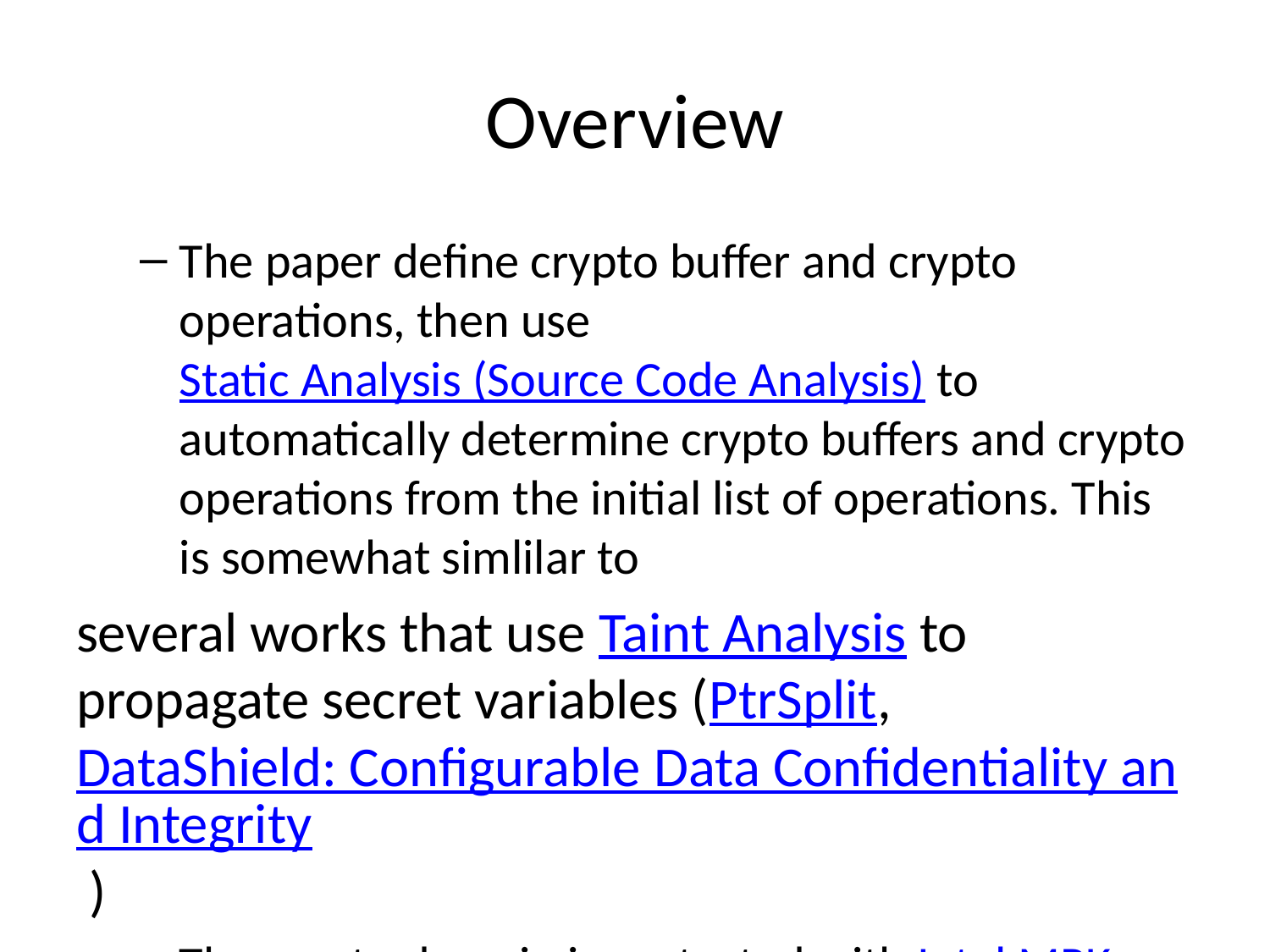

# Overview
The paper define crypto buffer and crypto operations, then use Static Analysis (Source Code Analysis) to automatically determine crypto buffers and crypto operations from the initial list of operations. This is somewhat simlilar to
several works that use Taint Analysis to propagate secret variables (PtrSplit,DataShield: Configurable Data Confidentiality and Integrity )
The crypto domain is protected with Intel MPK. Switches between the domains is automatically inserted. Stack and heap allocations is replaced with a customized implementation